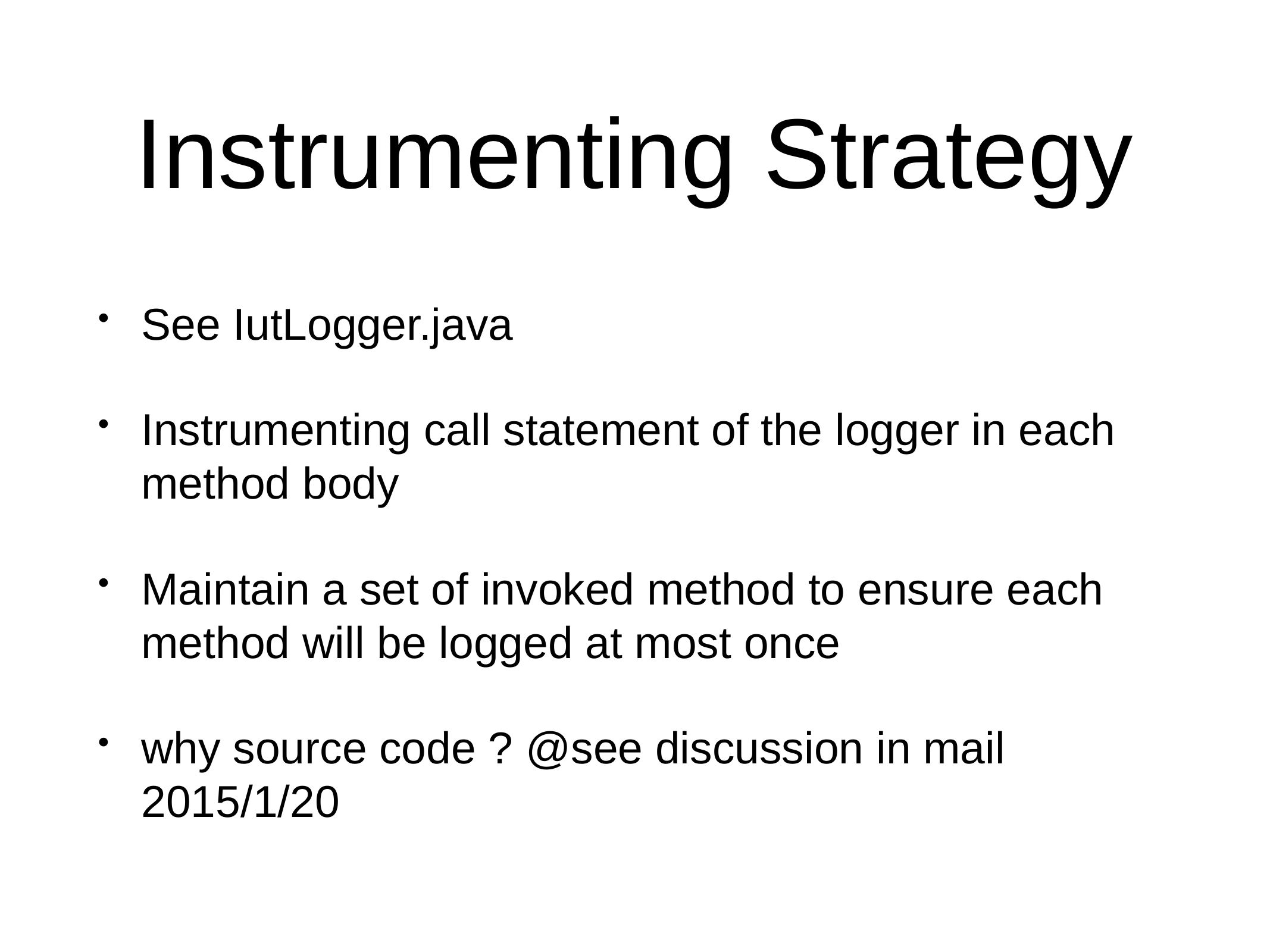

# Instrumenting Strategy
See IutLogger.java
Instrumenting call statement of the logger in each method body
Maintain a set of invoked method to ensure each method will be logged at most once
why source code ? @see discussion in mail 2015/1/20
10